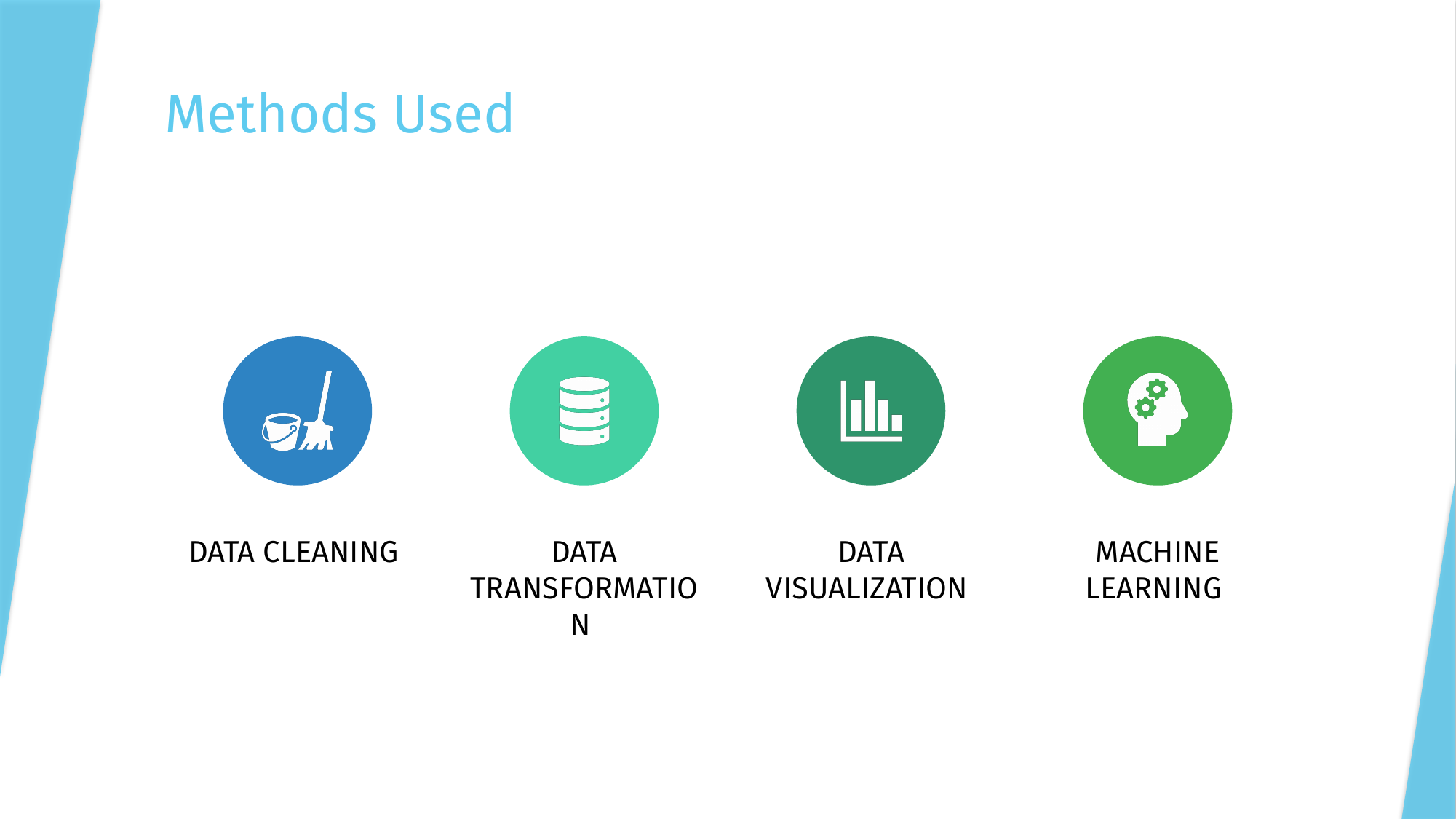

# Methods Used
Data cleaning
Data transformation
Data Visualization
Machine Learning